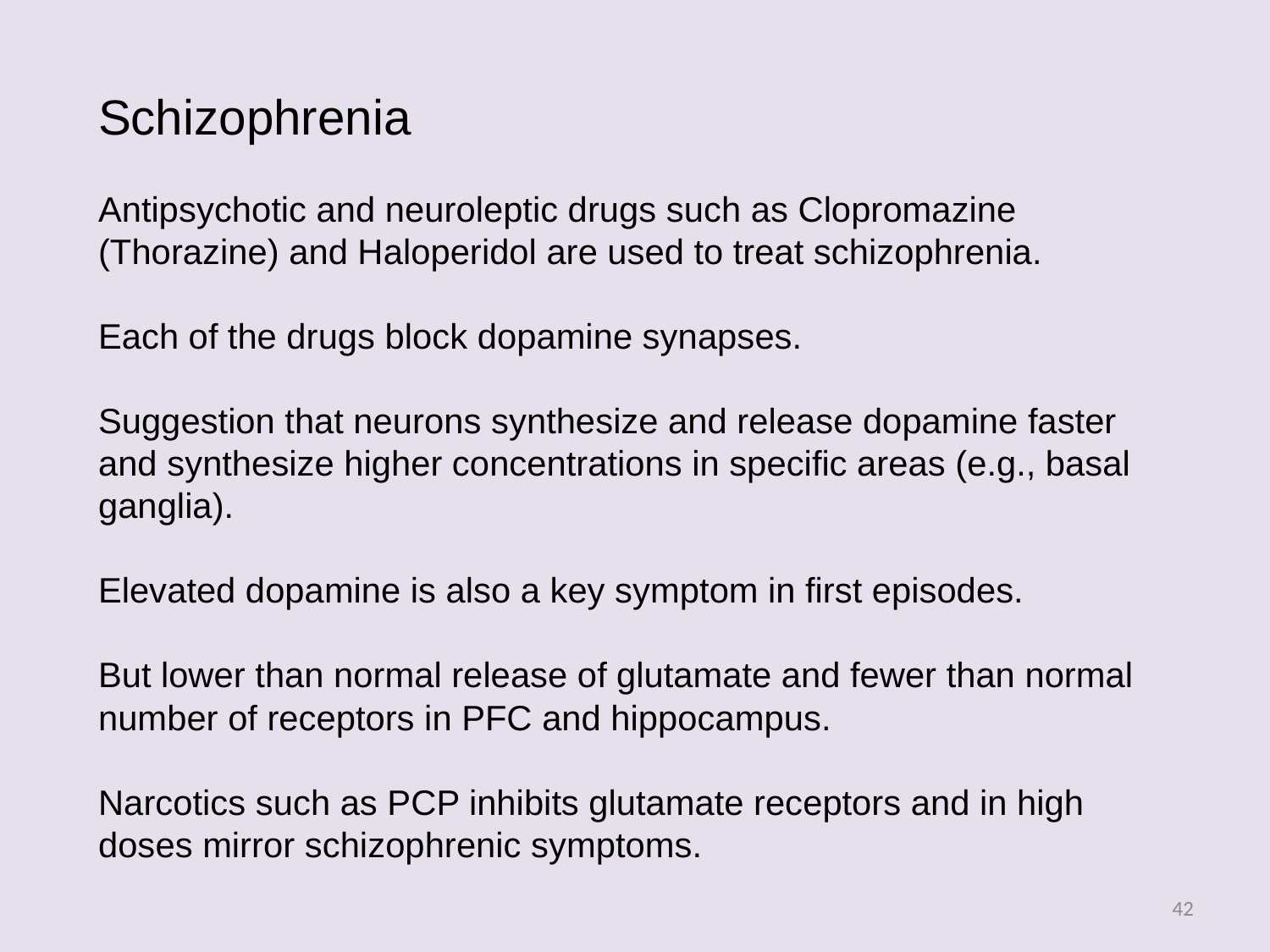

Schizophrenia

Antipsychotic and neuroleptic drugs such as Clopromazine (Thorazine) and Haloperidol are used to treat schizophrenia.

Each of the drugs block dopamine synapses.

Suggestion that neurons synthesize and release dopamine faster and synthesize higher concentrations in specific areas (e.g., basal ganglia).

Elevated dopamine is also a key symptom in first episodes.

But lower than normal release of glutamate and fewer than normal number of receptors in PFC and hippocampus.

Narcotics such as PCP inhibits glutamate receptors and in high doses mirror schizophrenic symptoms.
42